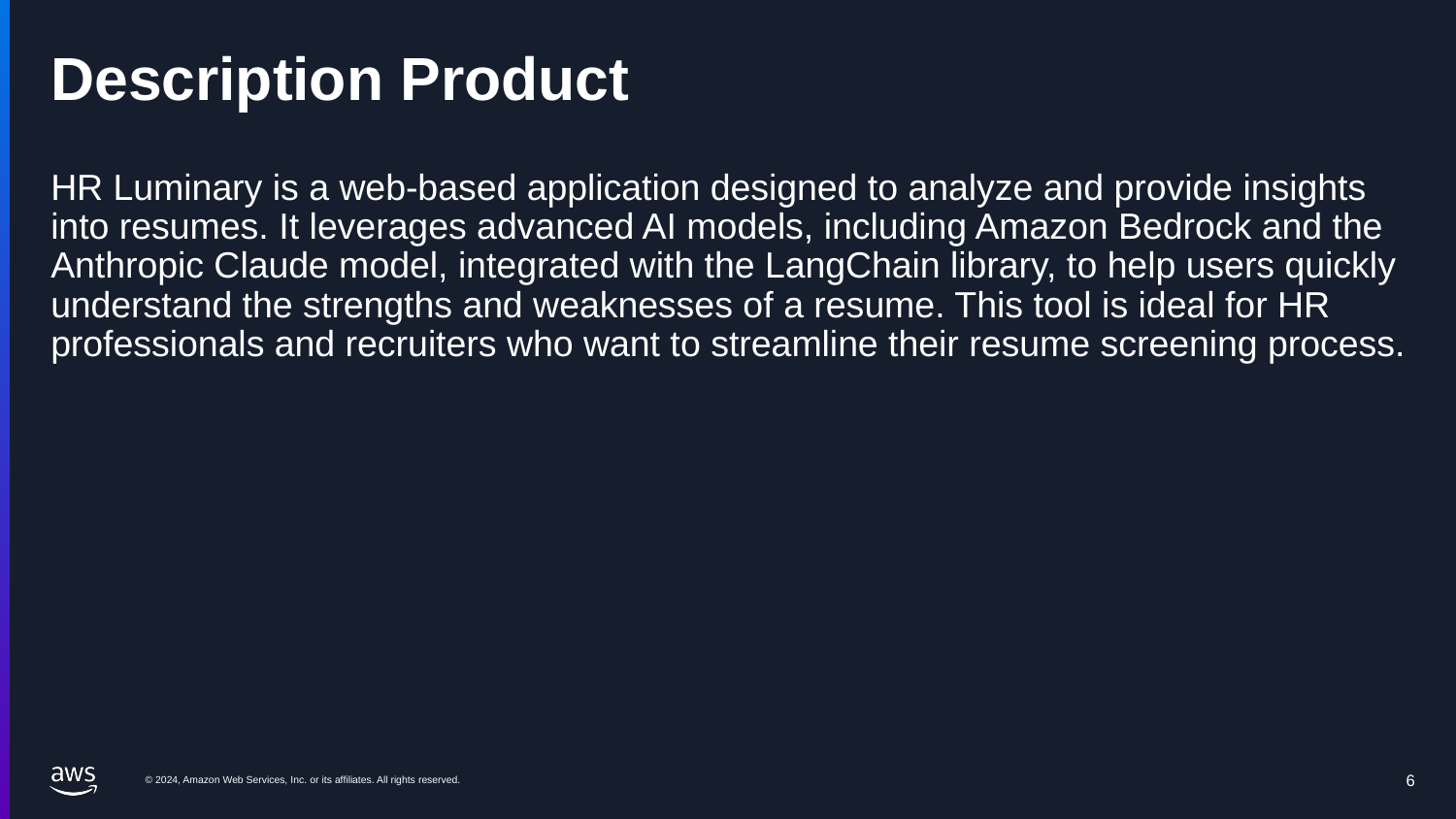

# Description Product
HR Luminary is a web-based application designed to analyze and provide insights into resumes. It leverages advanced AI models, including Amazon Bedrock and the Anthropic Claude model, integrated with the LangChain library, to help users quickly understand the strengths and weaknesses of a resume. This tool is ideal for HR professionals and recruiters who want to streamline their resume screening process.
6